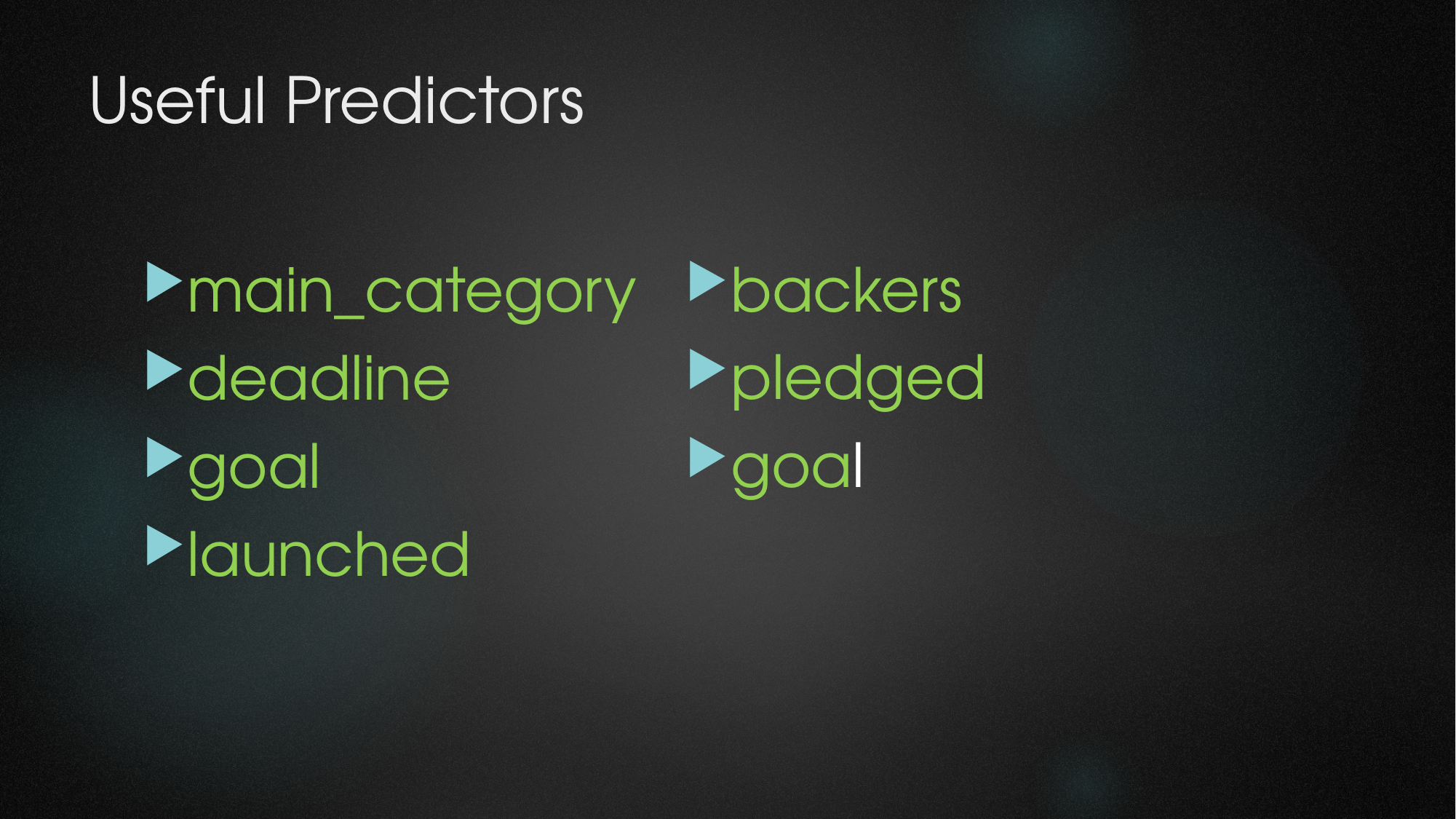

# Useful Predictors
backers
pledged
goal

main_category
deadline
goal
launched